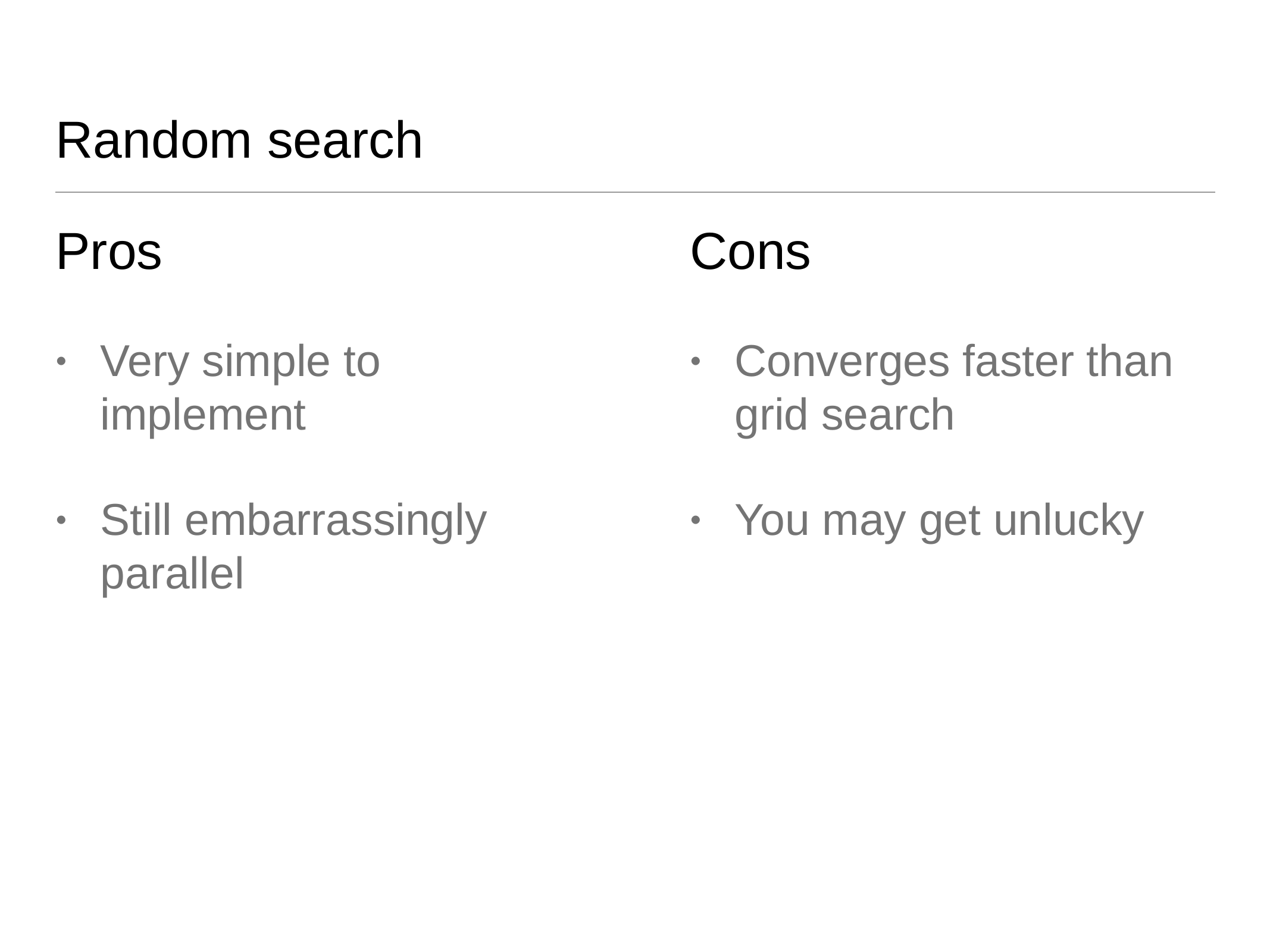

# Random search
Pros
Very simple to implement
Still embarrassingly parallel
Cons
Converges faster than grid search
You may get unlucky